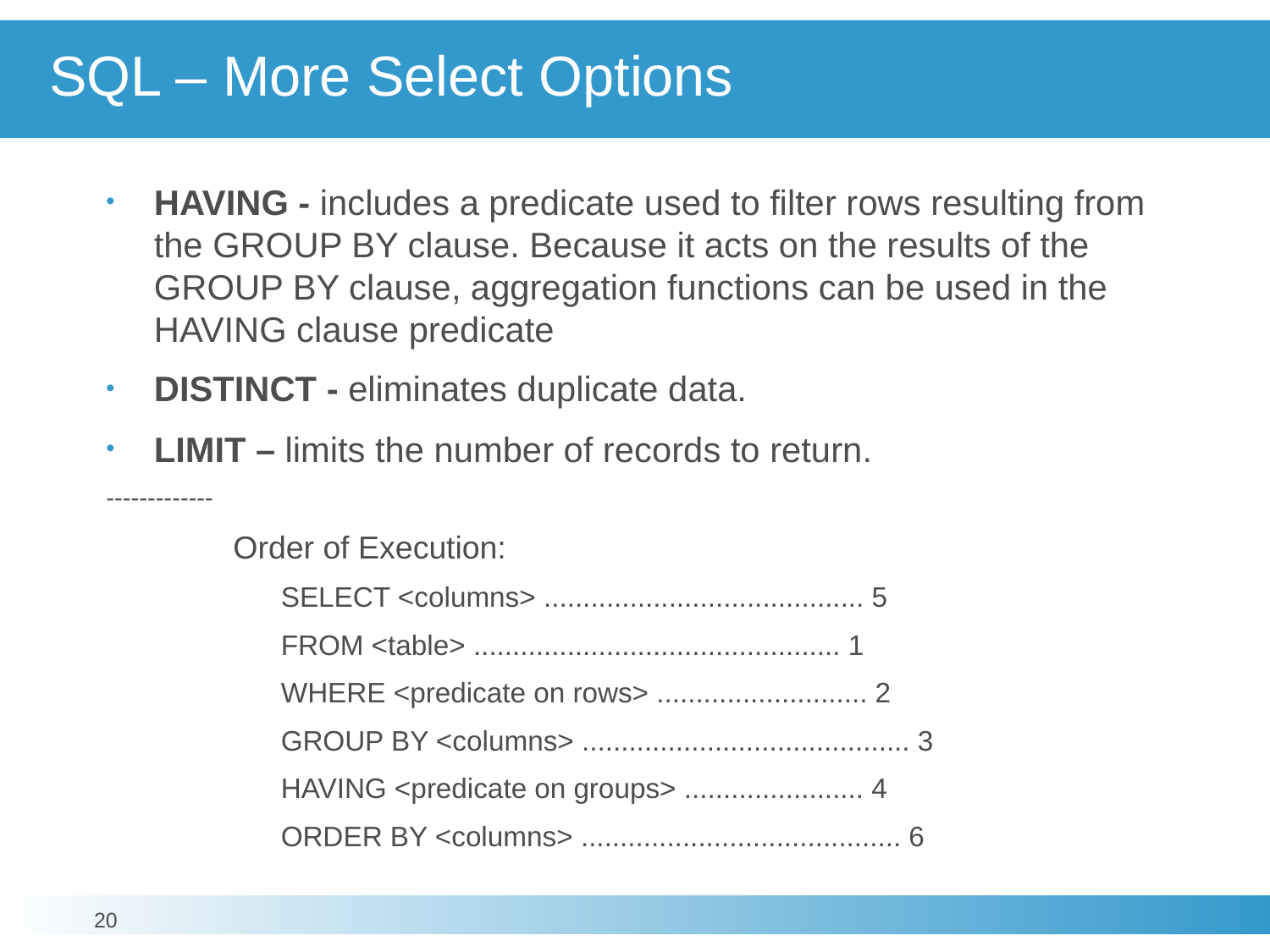

# SQL – More Select Options
HAVING - includes a predicate used to filter rows resulting from the GROUP BY clause. Because it acts on the results of the GROUP BY clause, aggregation functions can be used in the HAVING clause predicate
DISTINCT - eliminates duplicate data.
LIMIT – limits the number of records to return.
-------------
	Order of Execution:
		SELECT <columns> ......................................... 5
		FROM <table> ............................................... 1
		WHERE <predicate on rows> ........................... 2
		GROUP BY <columns> .......................................... 3
		HAVING <predicate on groups> ....................... 4
		ORDER BY <columns> ......................................... 6
20